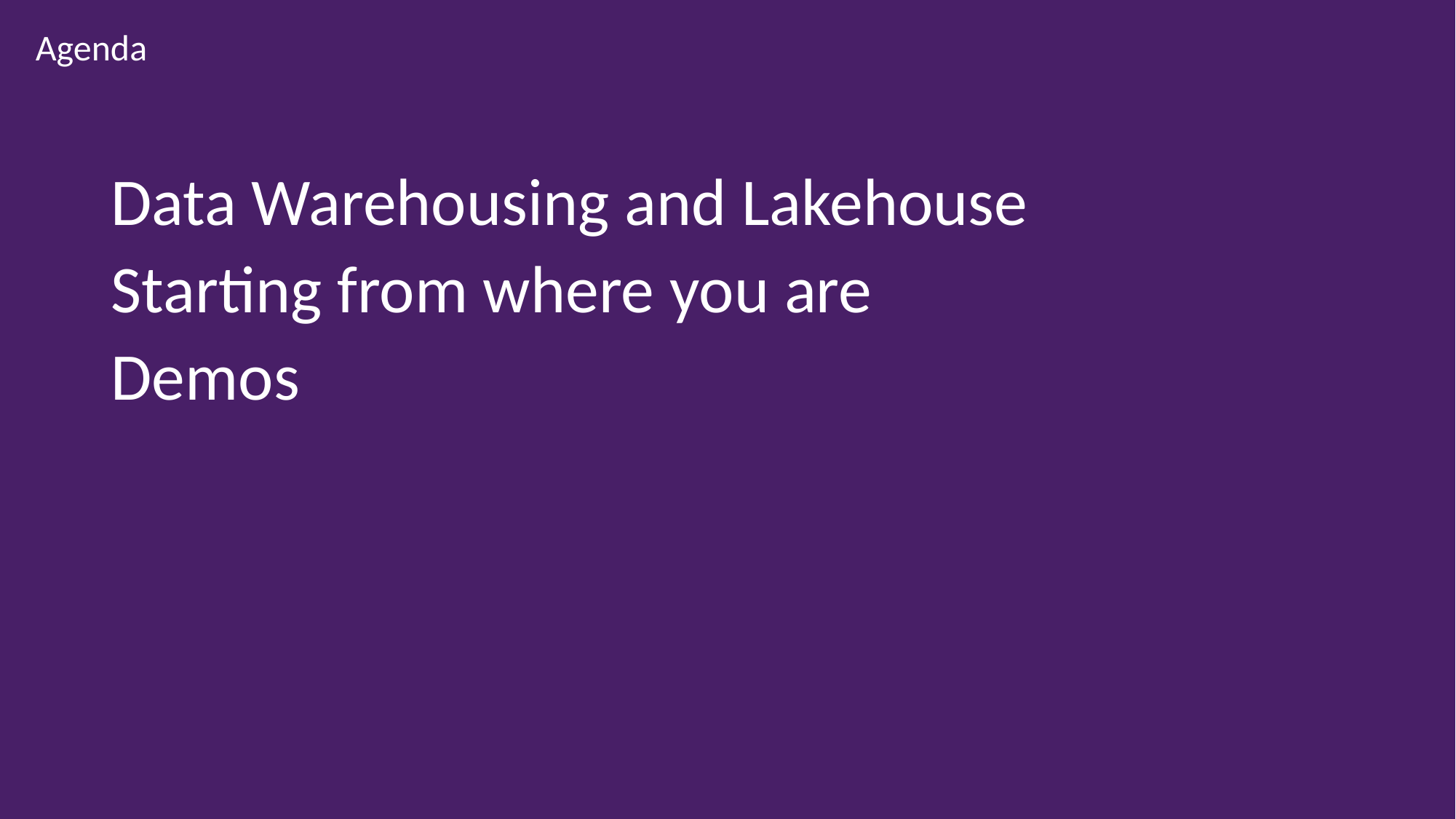

# Agenda
Data Warehousing and Lakehouse
Starting from where you are
Demos